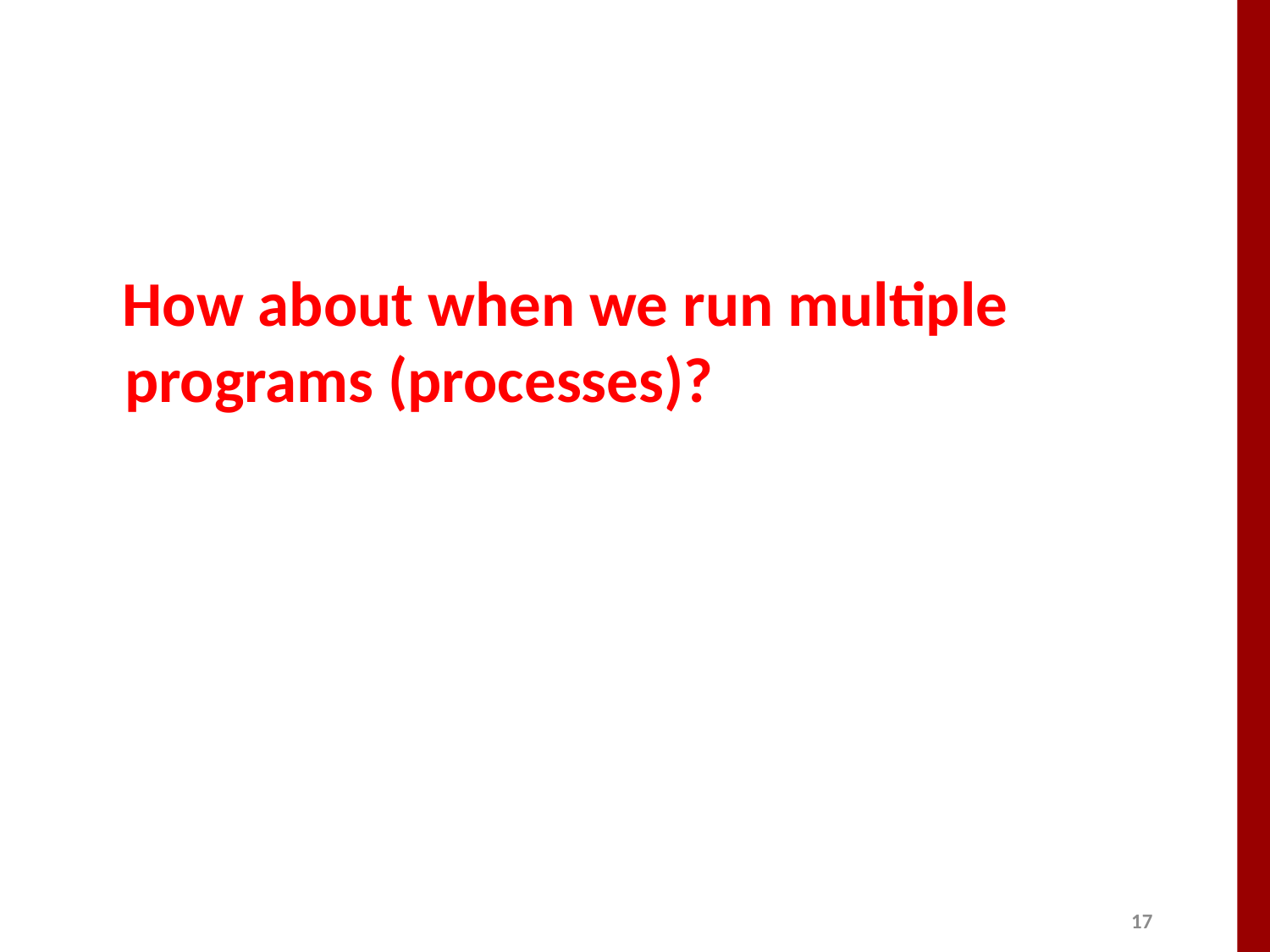

# How about when we run multiple programs (processes)?